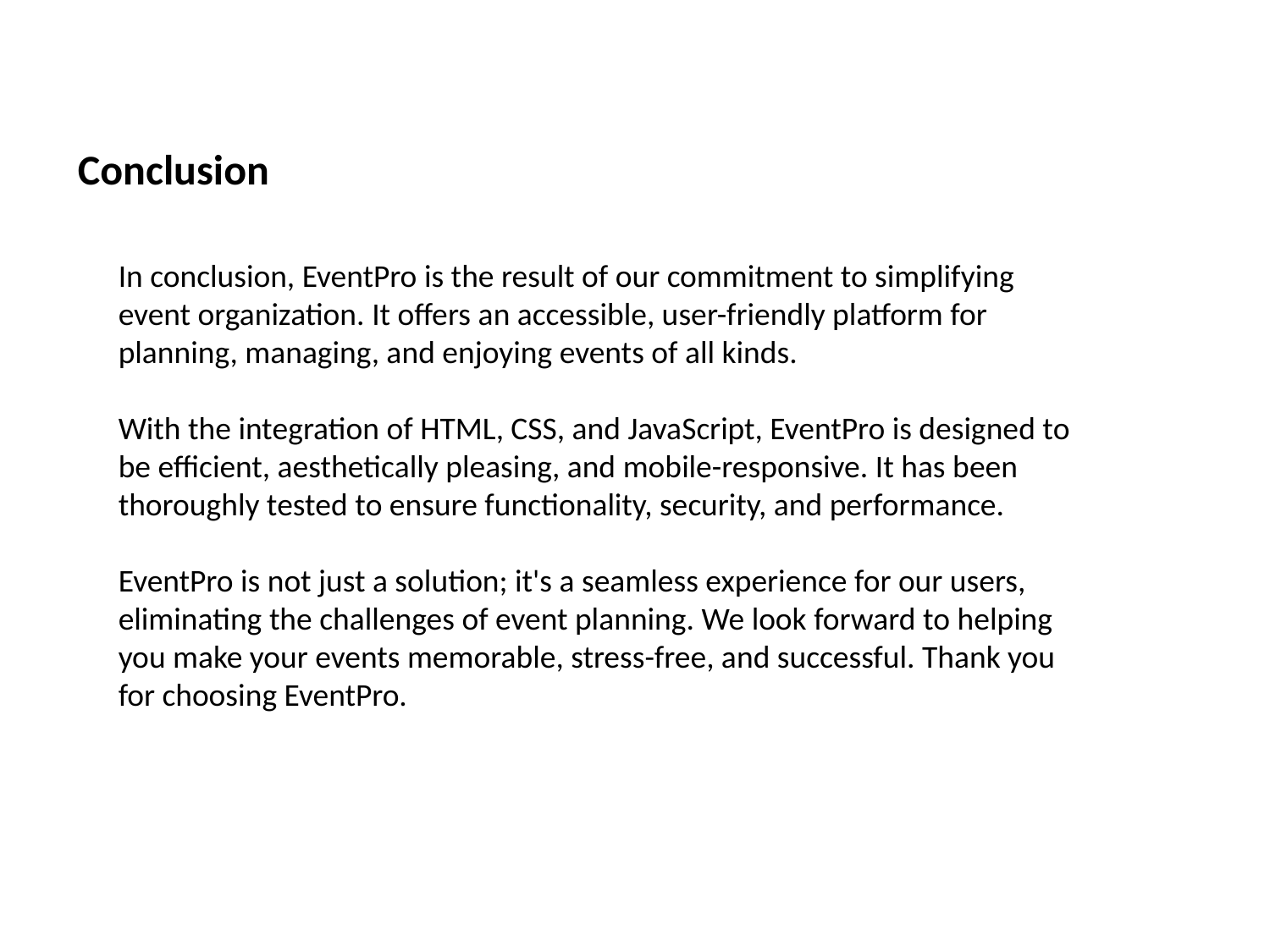

Conclusion

In conclusion, EventPro is the result of our commitment to simplifying event organization. It offers an accessible, user-friendly platform for planning, managing, and enjoying events of all kinds.

With the integration of HTML, CSS, and JavaScript, EventPro is designed to be efficient, aesthetically pleasing, and mobile-responsive. It has been thoroughly tested to ensure functionality, security, and performance.

EventPro is not just a solution; it's a seamless experience for our users, eliminating the challenges of event planning. We look forward to helping you make your events memorable, stress-free, and successful. Thank you for choosing EventPro.